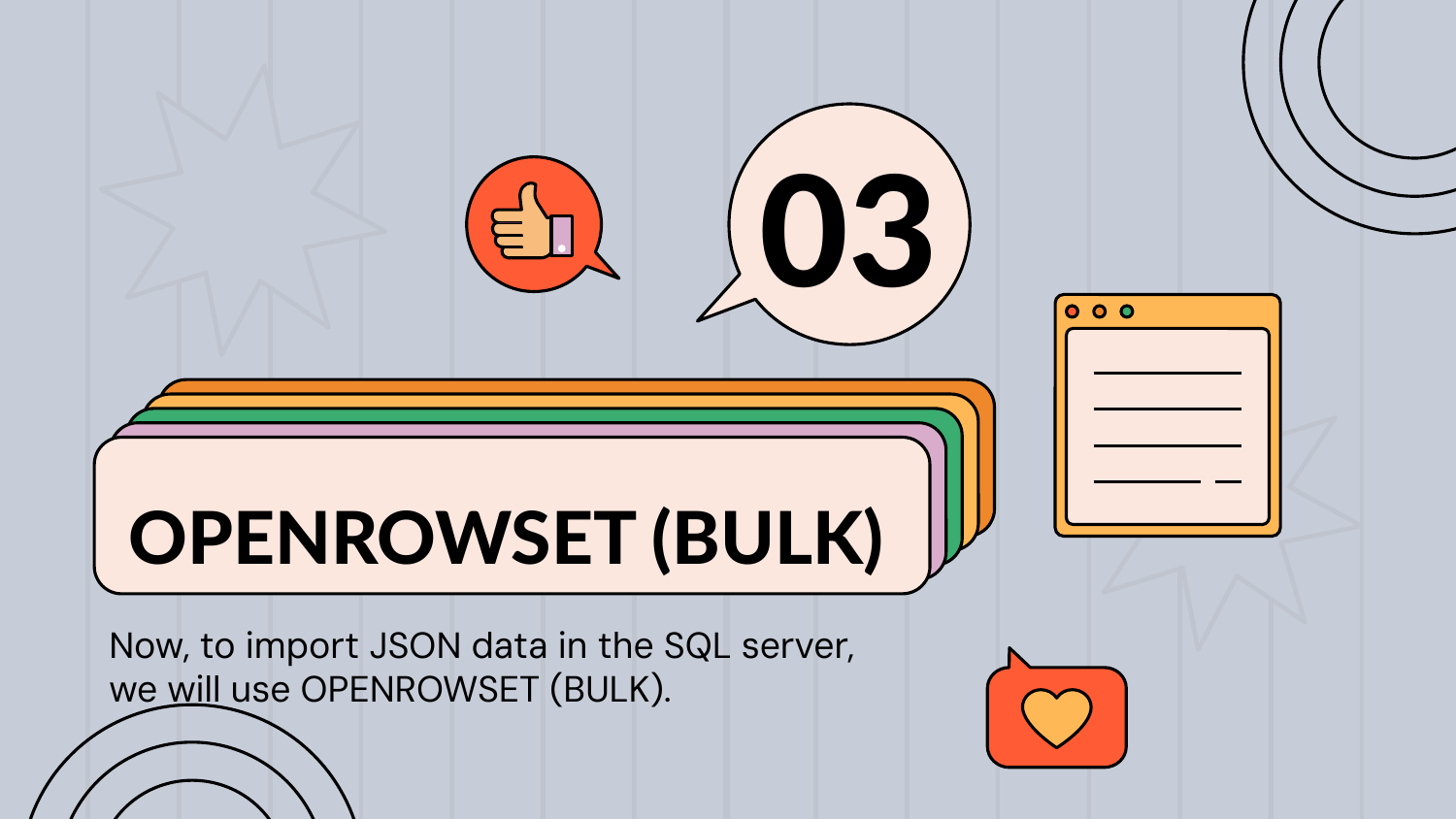

03

# OPENROWSET (BULK)
Now, to import JSON data in the SQL server, we will use OPENROWSET (BULK).